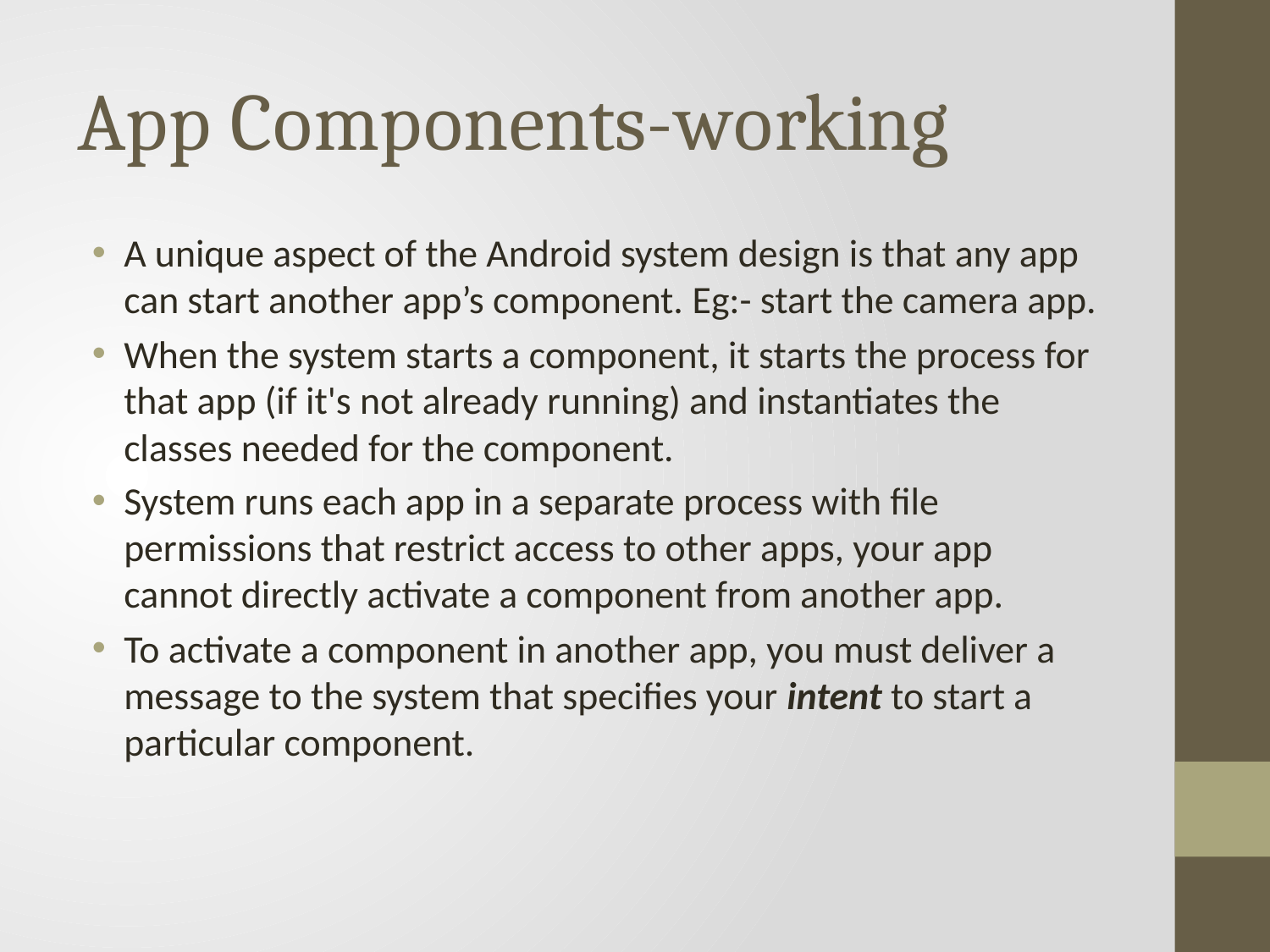

# App Components-working
A unique aspect of the Android system design is that any app can start another app’s component. Eg:- start the camera app.
When the system starts a component, it starts the process for that app (if it's not already running) and instantiates the classes needed for the component.
System runs each app in a separate process with file permissions that restrict access to other apps, your app cannot directly activate a component from another app.
To activate a component in another app, you must deliver a message to the system that specifies your intent to start a particular component.